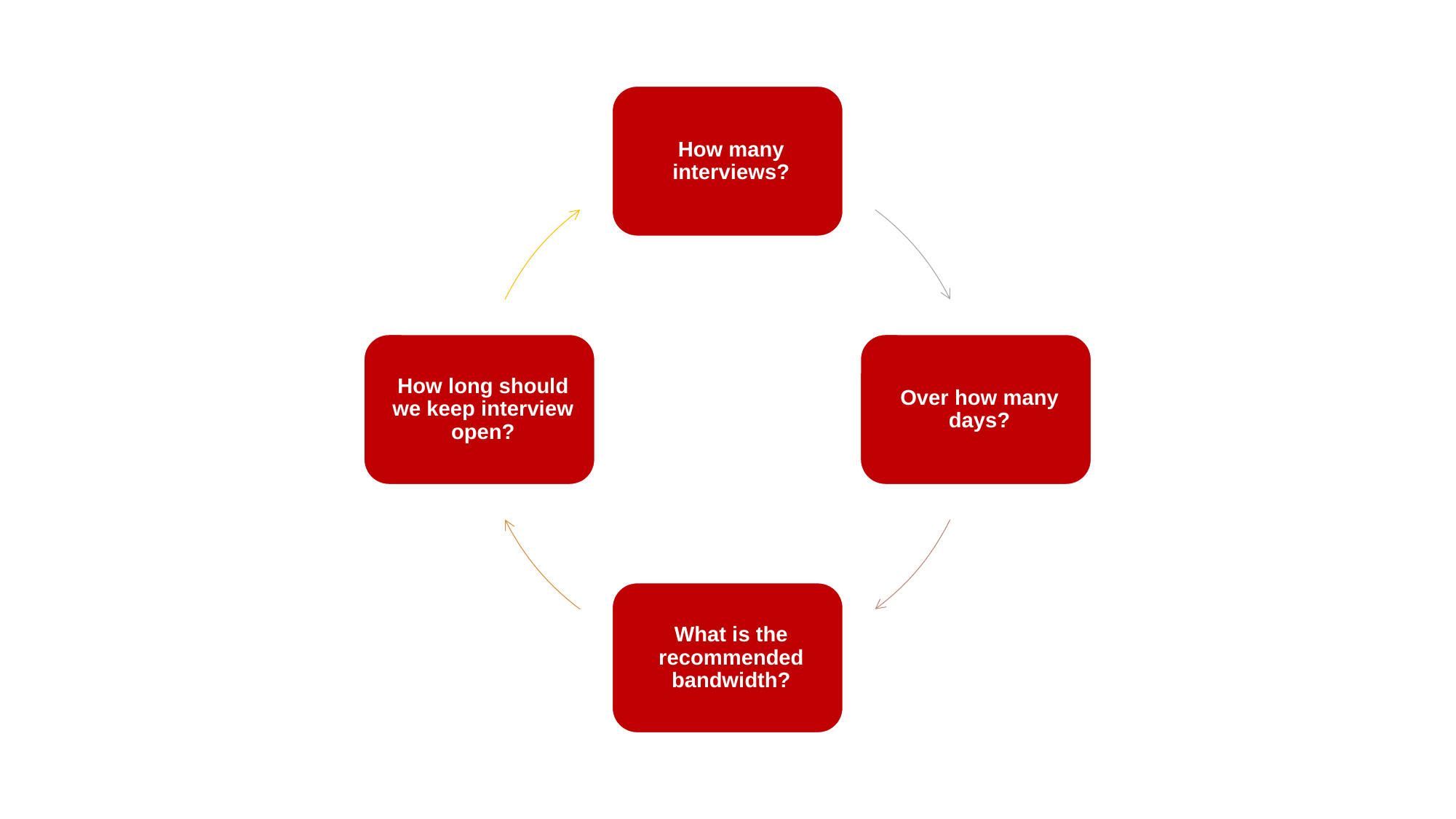

How many interviews?
Over how many days?
What is the recommended bandwidth?
How long should we keep interview open?